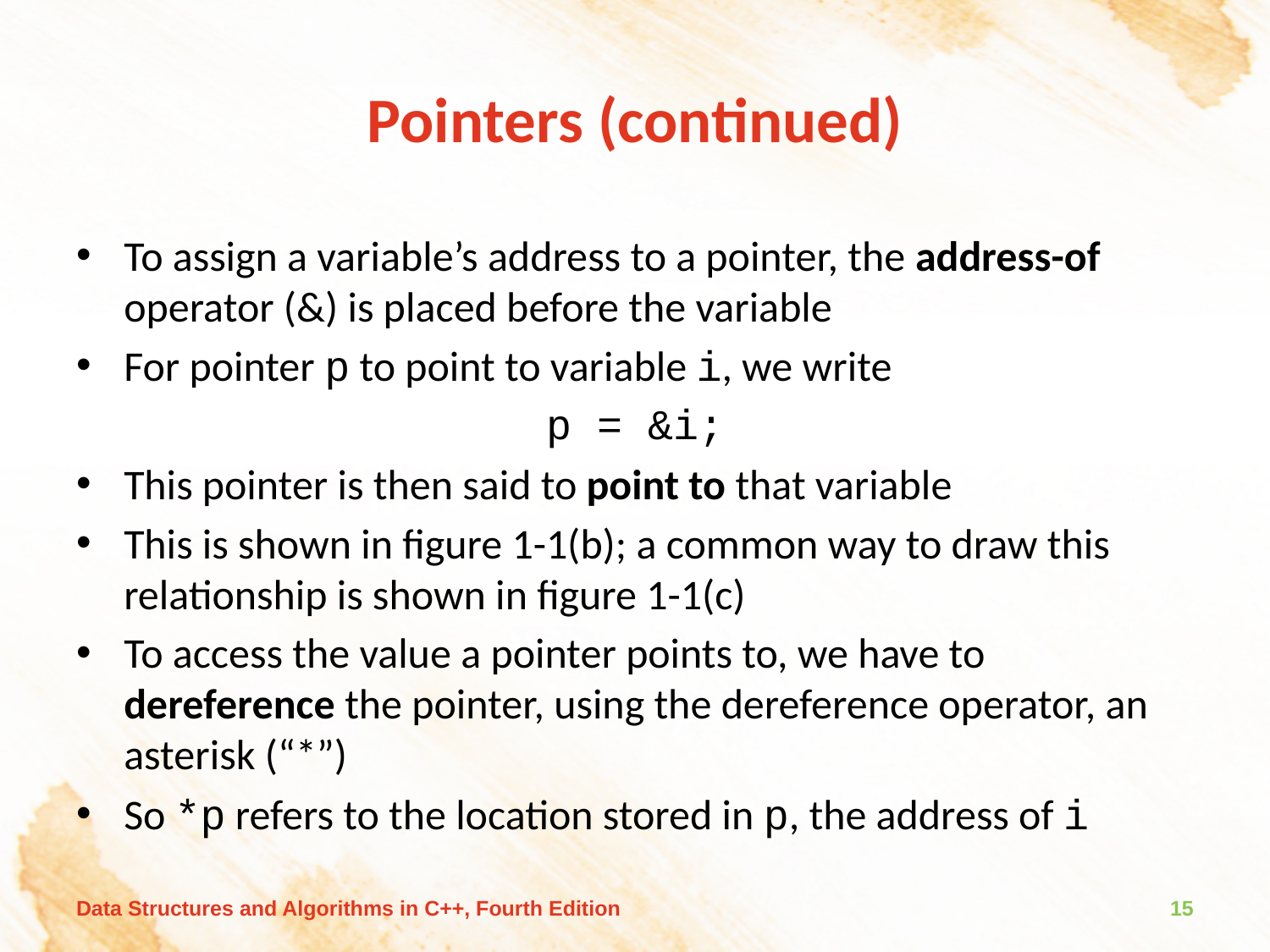

# Pointers (continued)
To assign a variable’s address to a pointer, the address-of operator (&) is placed before the variable
For pointer p to point to variable i, we write
p = &i;
This pointer is then said to point to that variable
This is shown in figure 1-1(b); a common way to draw this relationship is shown in figure 1-1(c)
To access the value a pointer points to, we have to dereference the pointer, using the dereference operator, an asterisk (“*”)
So *p refers to the location stored in p, the address of i

Data Structures and Algorithms in C++, Fourth Edition
15